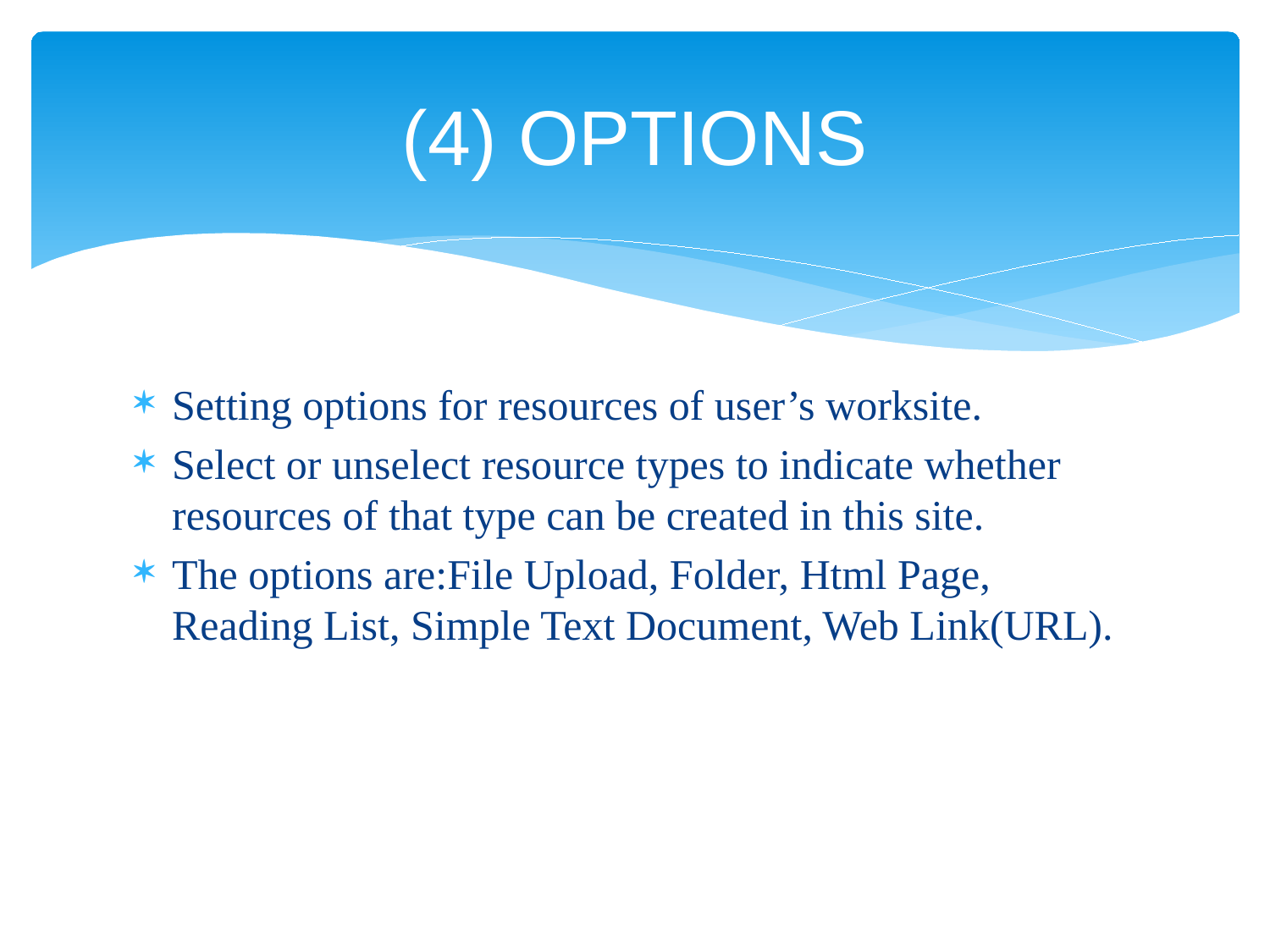

# (4) OPTIONS
Setting options for resources of user’s worksite.
Select or unselect resource types to indicate whether resources of that type can be created in this site.
The options are:File Upload, Folder, Html Page, Reading List, Simple Text Document, Web Link(URL).